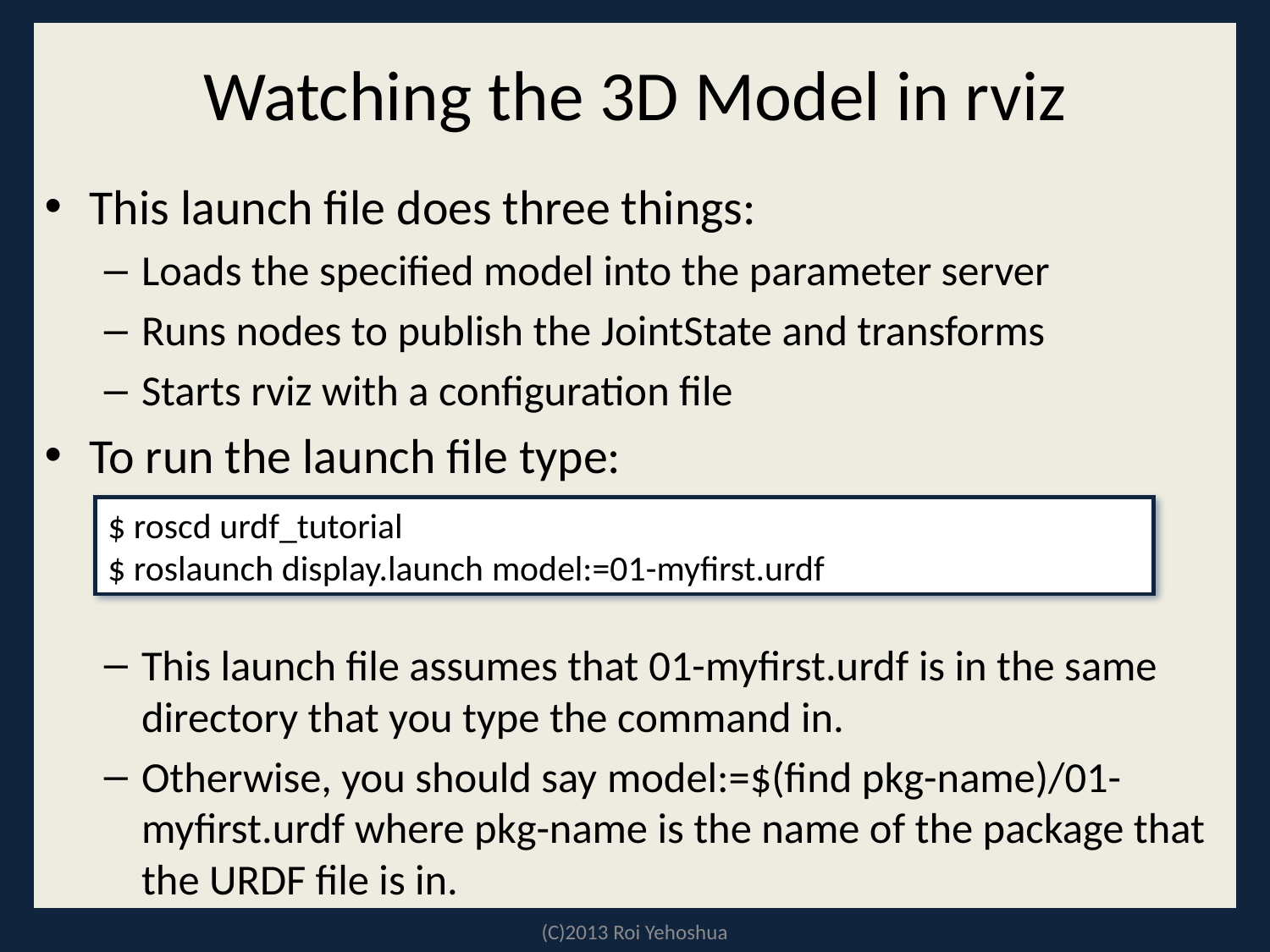

# Watching the 3D Model in rviz
This launch file does three things:
Loads the specified model into the parameter server
Runs nodes to publish the JointState and transforms
Starts rviz with a configuration file
To run the launch file type:

This launch file assumes that 01-myfirst.urdf is in the same directory that you type the command in.
Otherwise, you should say model:=$(find pkg-name)/01-myfirst.urdf where pkg-name is the name of the package that the URDF file is in.

$ roscd urdf_tutorial
$ roslaunch display.launch model:=01-myfirst.urdf
(C)2013 Roi Yehoshua